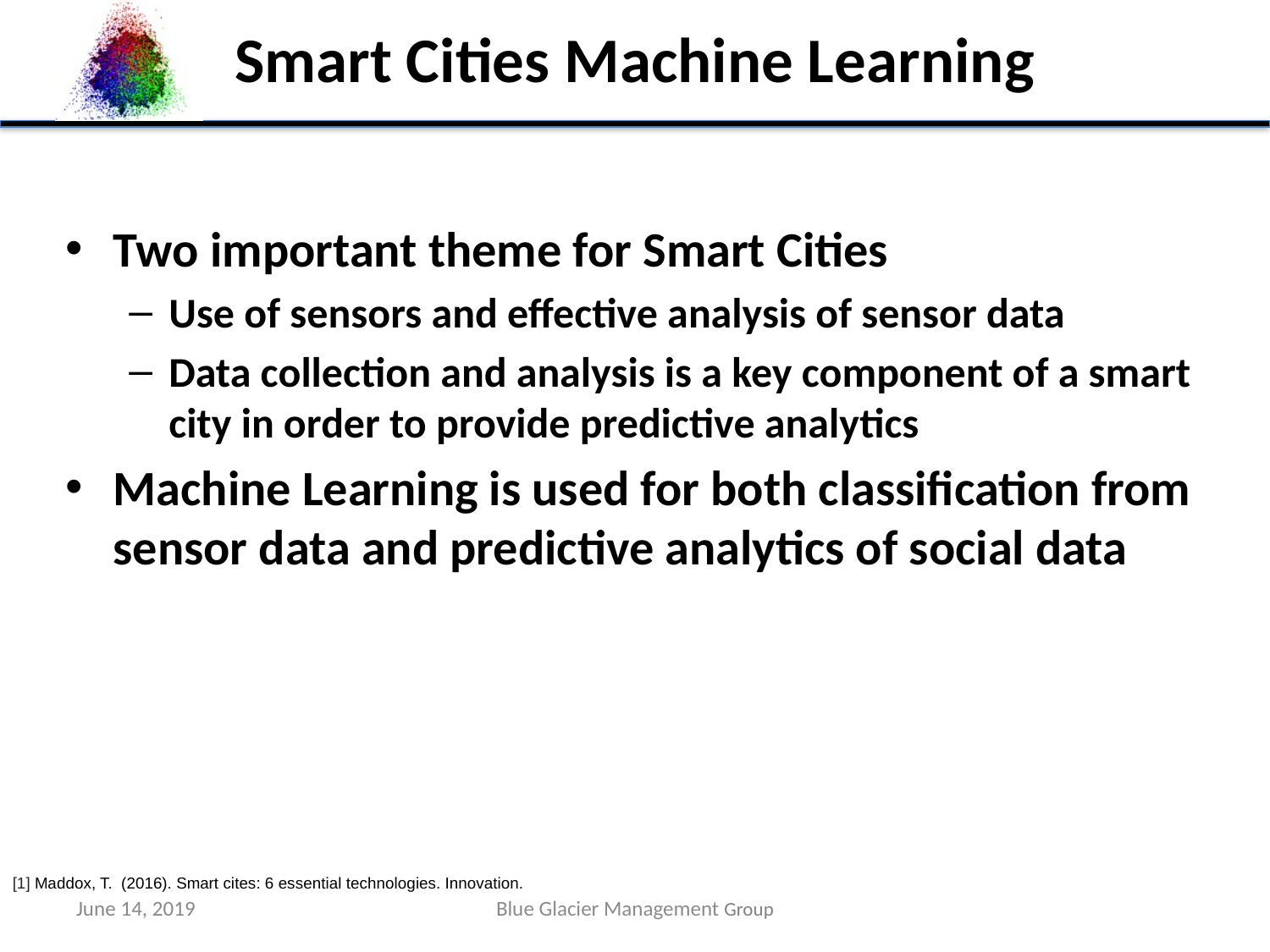

# Smart Cities Machine Learning
Two important theme for Smart Cities
Use of sensors and effective analysis of sensor data
Data collection and analysis is a key component of a smart city in order to provide predictive analytics
Machine Learning is used for both classification from sensor data and predictive analytics of social data

[1] Maddox, T.  (2016). Smart cites: 6 essential technologies. Innovation.
June 14, 2019
Blue Glacier Management Group